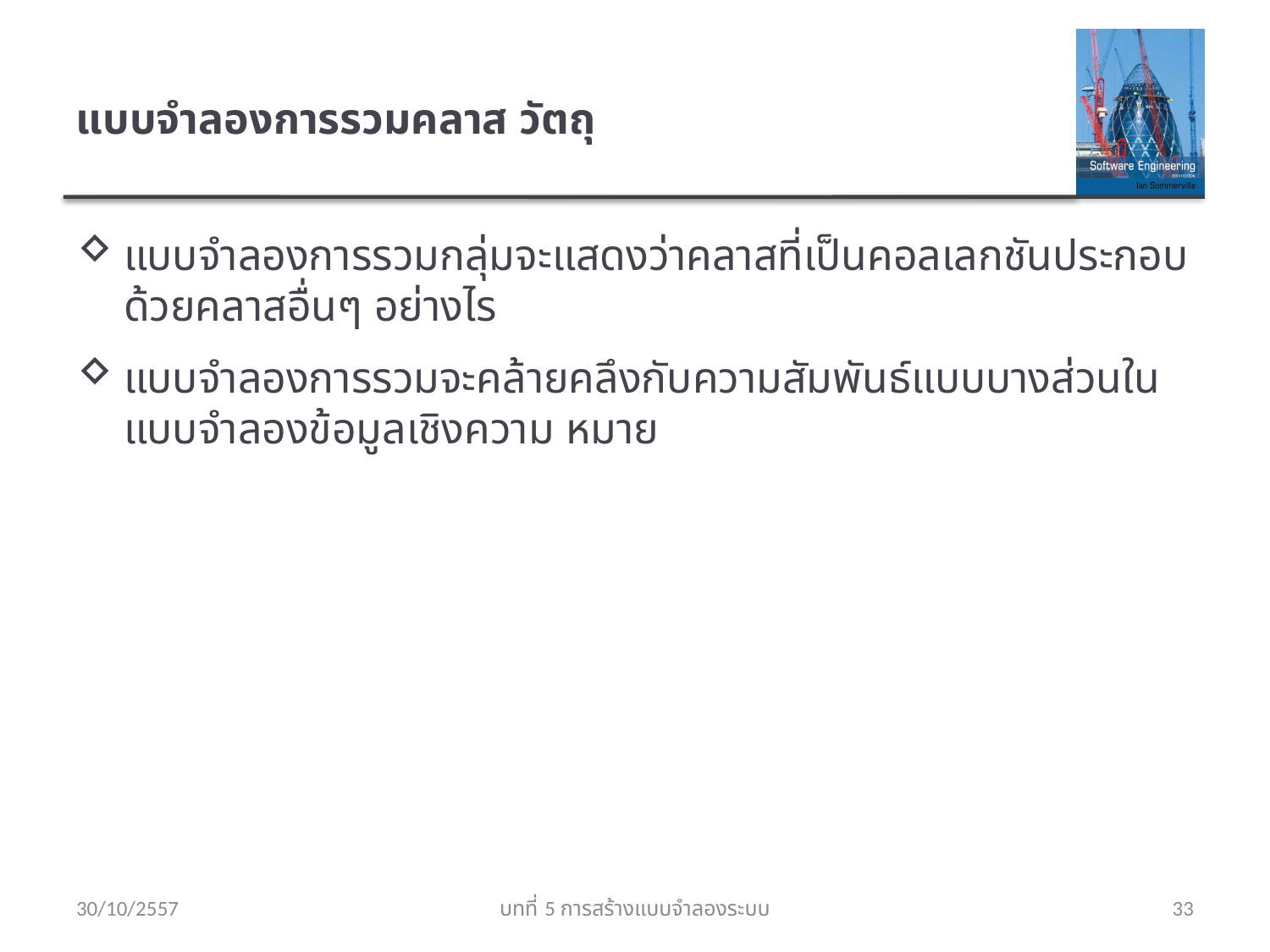

# แบบจำลองการรวมคลาส วัตถุ
แบบจำลองการรวมกลุ่มจะแสดงว่าคลาสที่เป็นคอลเลกชันประกอบด้วยคลาสอื่นๆ อย่างไร
แบบจำลองการรวมจะคล้ายคลึงกับความสัมพันธ์แบบบางส่วนในแบบจำลองข้อมูลเชิงความ หมาย
30/10/2557
บทที่ 5 การสร้างแบบจำลองระบบ
33